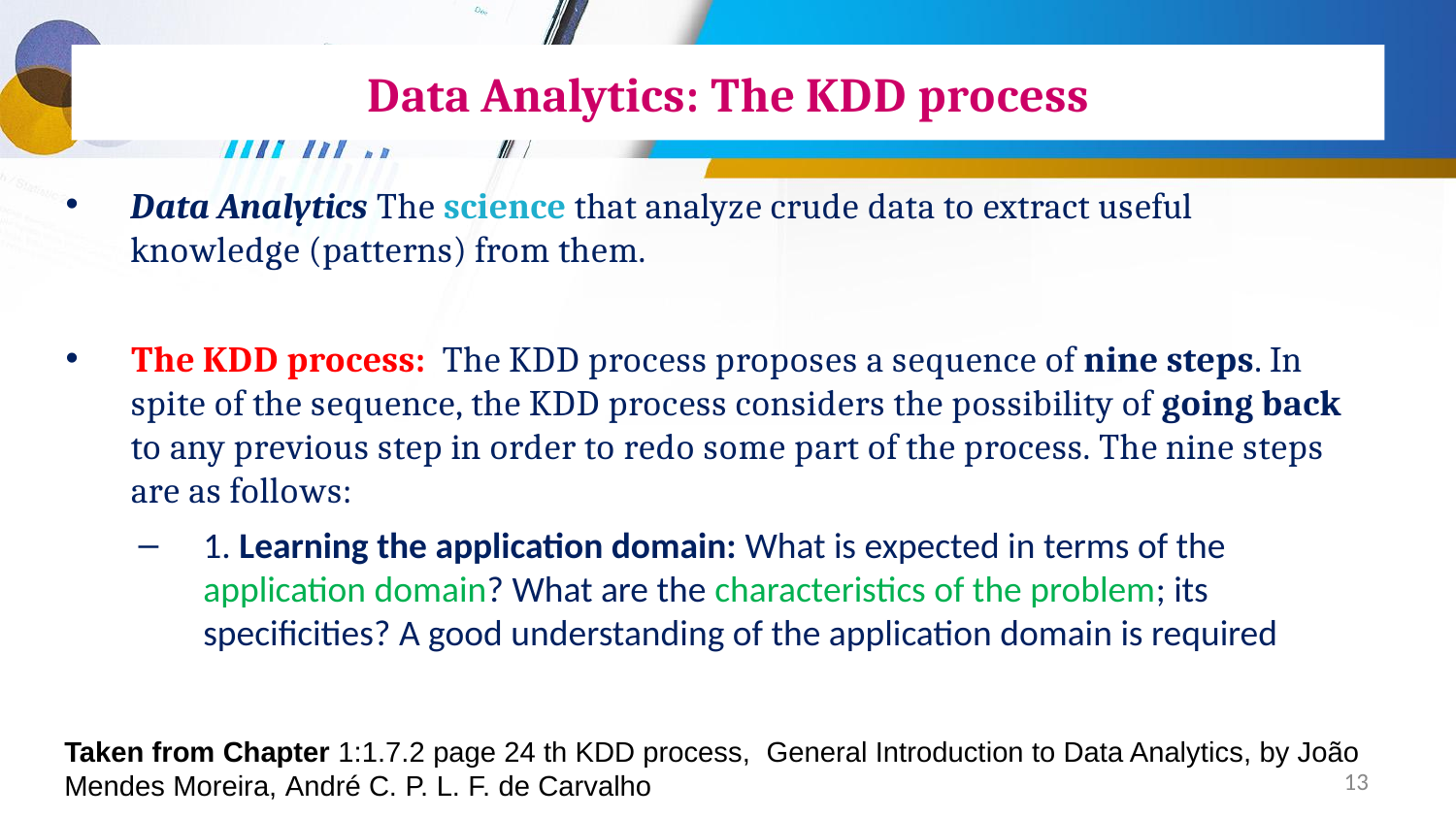

# Data Analytics: The KDD process
Data Analytics The science that analyze crude data to extract useful knowledge (patterns) from them.

The KDD process:  The KDD process proposes a sequence of nine steps. In spite of the sequence, the KDD process considers the possibility of going back to any previous step in order to redo some part of the process. The nine steps are as follows:
1. Learning the application domain: What is expected in terms of the application domain? What are the characteristics of the problem; its speciﬁcities? A good understanding of the application domain is required
Taken from Chapter 1:1.7.2 page 24 th KDD process,  General Introduction to Data Analytics, by João Mendes Moreira, André C. P. L. F. de Carvalho
13